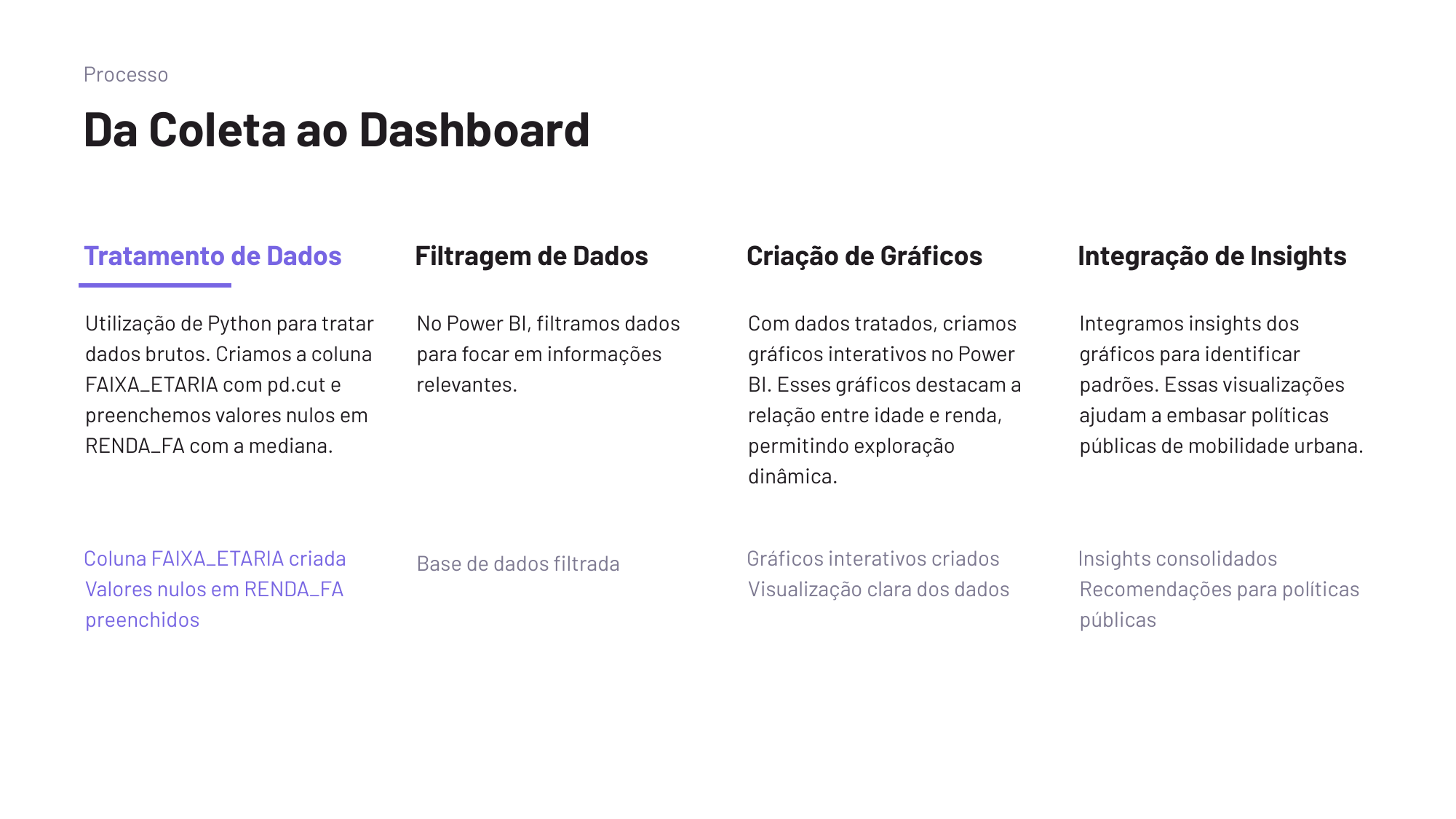

Processo
# Da Coleta ao Dashboard
Tratamento de Dados
Filtragem de Dados
Criação de Gráficos
Integração de Insights
Utilização de Python para tratar dados brutos. Criamos a coluna FAIXA_ETARIA com pd.cut e preenchemos valores nulos em RENDA_FA com a mediana.
No Power BI, filtramos dados para focar em informações relevantes.
Com dados tratados, criamos gráficos interativos no Power BI. Esses gráficos destacam a relação entre idade e renda, permitindo exploração dinâmica.
Integramos insights dos gráficos para identificar padrões. Essas visualizações ajudam a embasar políticas públicas de mobilidade urbana.
Coluna FAIXA_ETARIA criada
Valores nulos em RENDA_FA preenchidos
Base de dados filtrada
Gráficos interativos criados
Visualização clara dos dados
Insights consolidados
Recomendações para políticas públicas